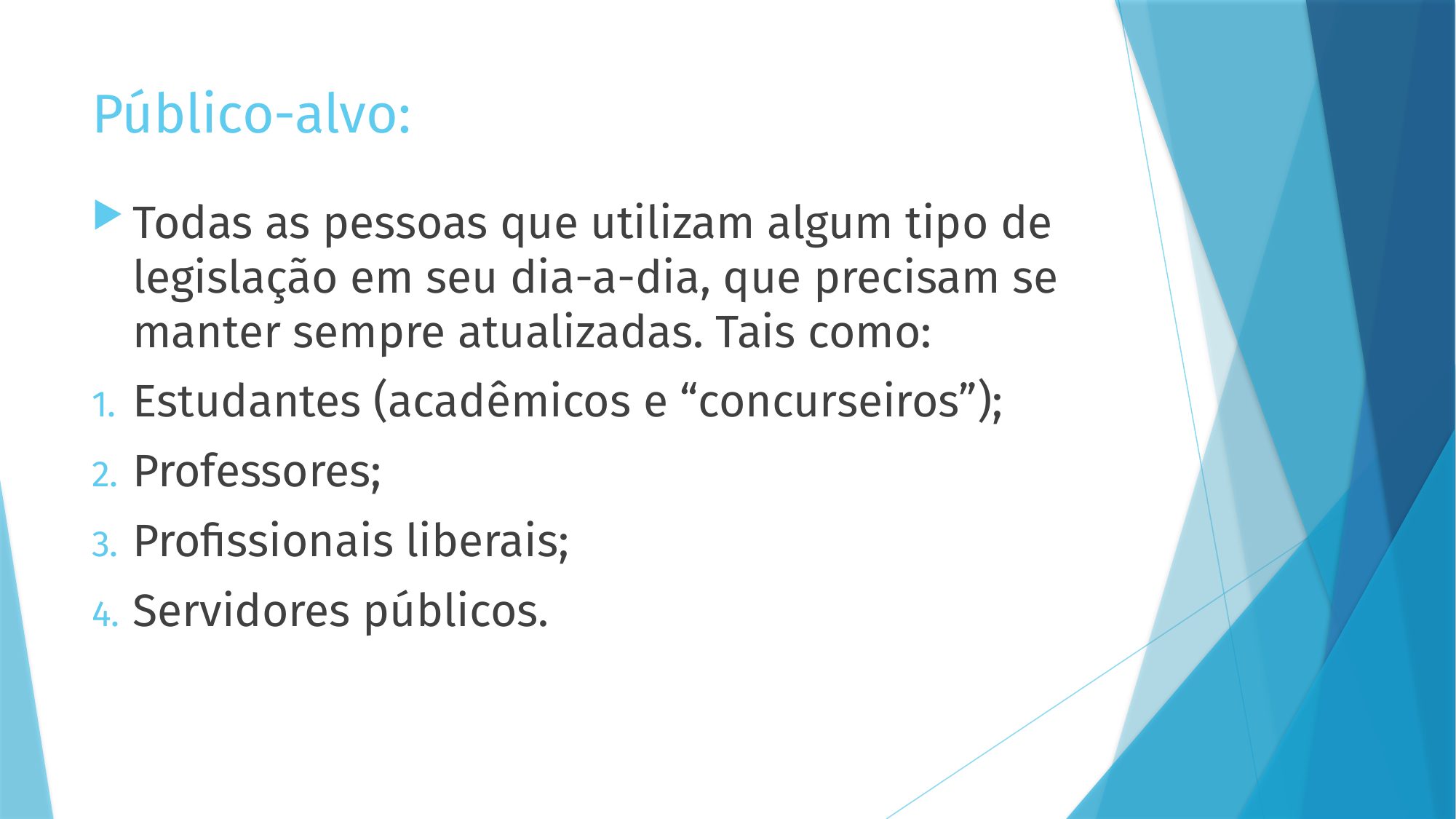

# Público-alvo:
Todas as pessoas que utilizam algum tipo de legislação em seu dia-a-dia, que precisam se manter sempre atualizadas. Tais como:
Estudantes (acadêmicos e “concurseiros”);
Professores;
Profissionais liberais;
Servidores públicos.